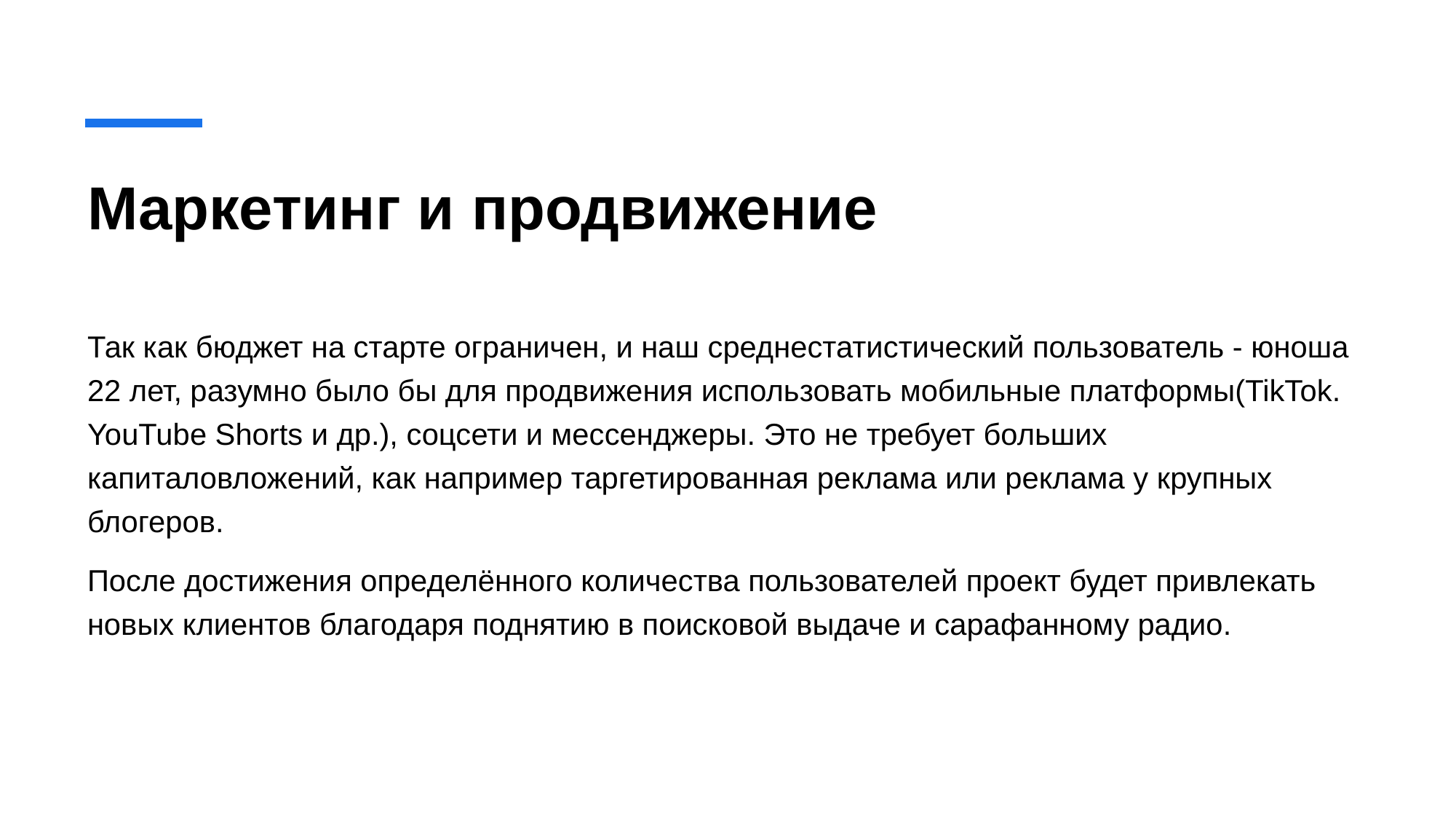

# Маркетинг и продвижение
Так как бюджет на старте ограничен, и наш среднестатистический пользователь - юноша 22 лет, разумно было бы для продвижения использовать мобильные платформы(TikTok. YouTube Shorts и др.), соцсети и мессенджеры. Это не требует больших капиталовложений, как например таргетированная реклама или реклама у крупных блогеров.
После достижения определённого количества пользователей проект будет привлекать новых клиентов благодаря поднятию в поисковой выдаче и сарафанному радио.